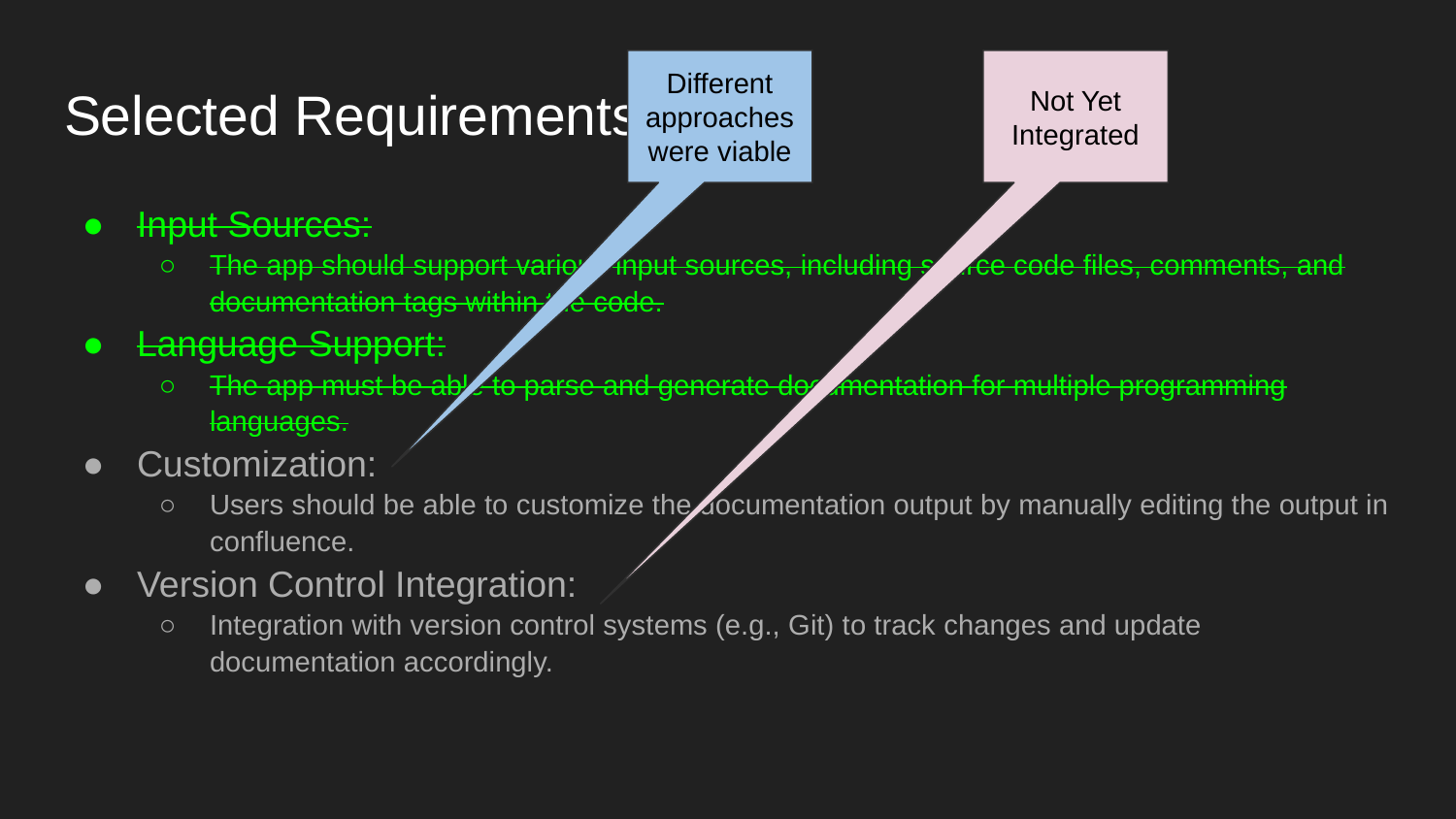

Different approaches were viable
Not Yet Integrated
# Selected Requirements
Input Sources:
The app should support various input sources, including source code files, comments, and documentation tags within the code.
Language Support:
The app must be able to parse and generate documentation for multiple programming languages.
Customization:
Users should be able to customize the documentation output by manually editing the output in confluence.
Version Control Integration:
Integration with version control systems (e.g., Git) to track changes and update documentation accordingly.